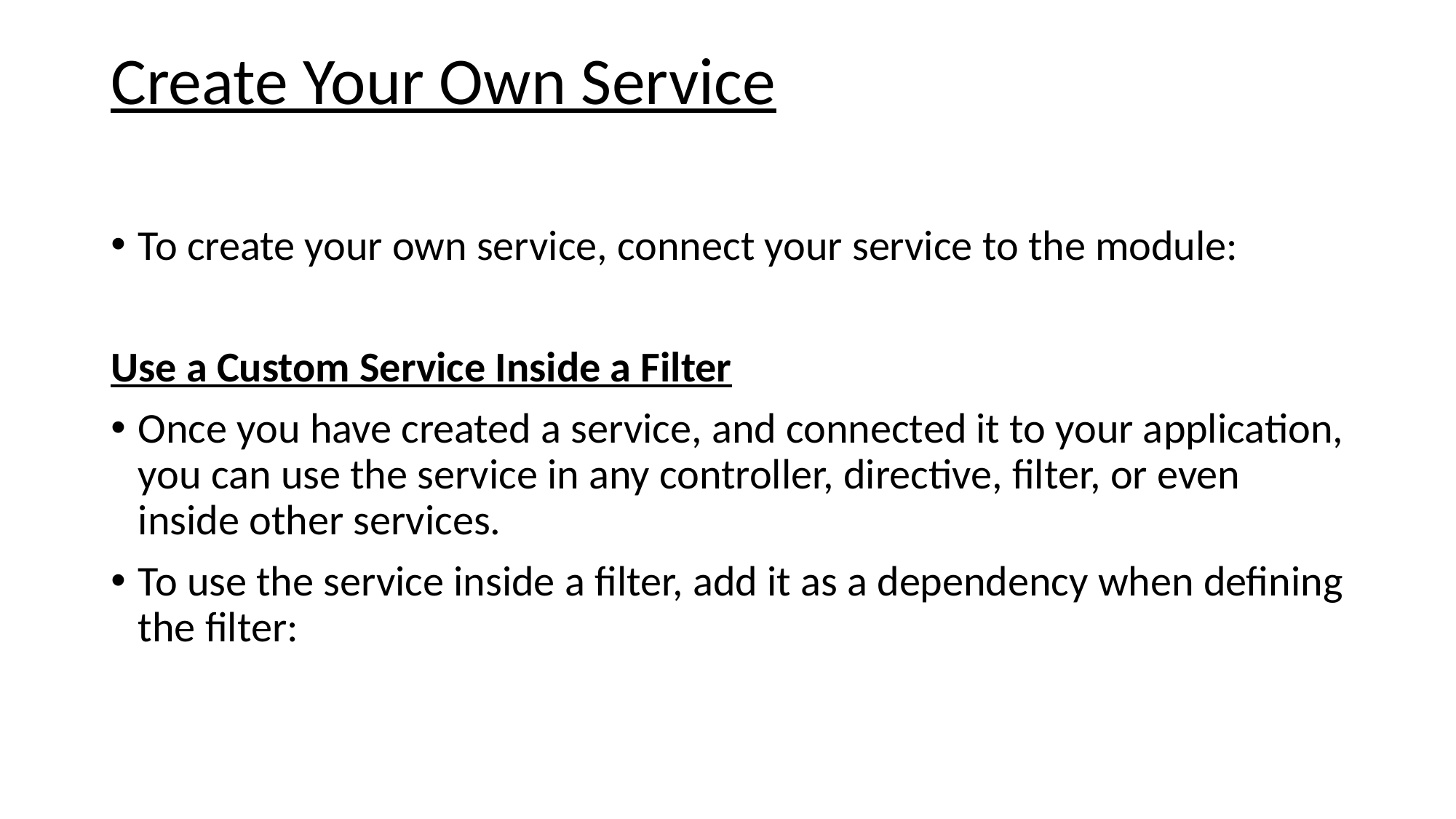

# Create Your Own Service
To create your own service, connect your service to the module:

Use a Custom Service Inside a Filter
Once you have created a service, and connected it to your application, you can use the service in any controller, directive, filter, or even inside other services.
To use the service inside a filter, add it as a dependency when defining the filter: